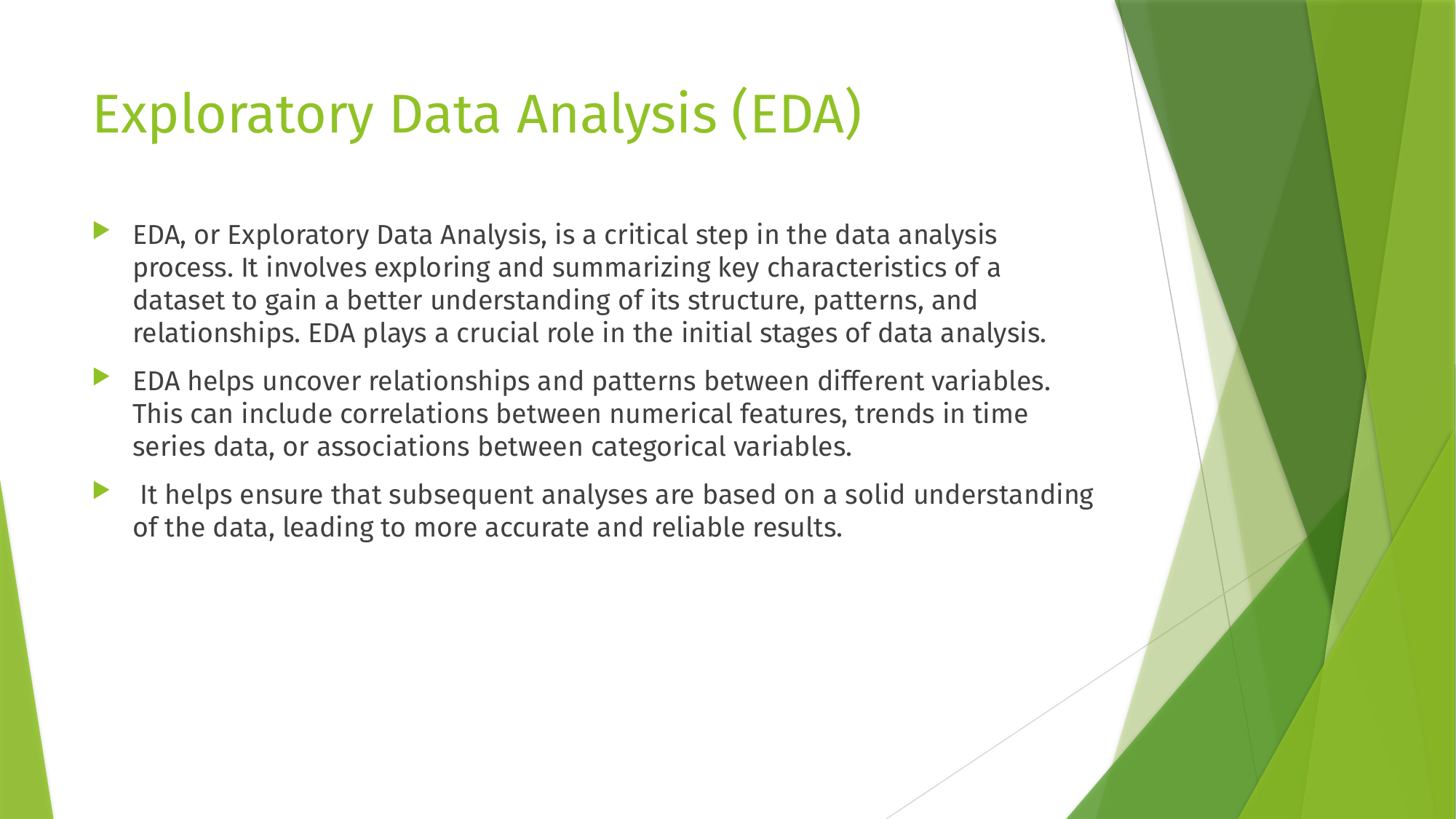

# Exploratory Data Analysis (EDA)
EDA, or Exploratory Data Analysis, is a critical step in the data analysis process. It involves exploring and summarizing key characteristics of a dataset to gain a better understanding of its structure, patterns, and relationships. EDA plays a crucial role in the initial stages of data analysis.
EDA helps uncover relationships and patterns between different variables. This can include correlations between numerical features, trends in time series data, or associations between categorical variables.
 It helps ensure that subsequent analyses are based on a solid understanding of the data, leading to more accurate and reliable results.